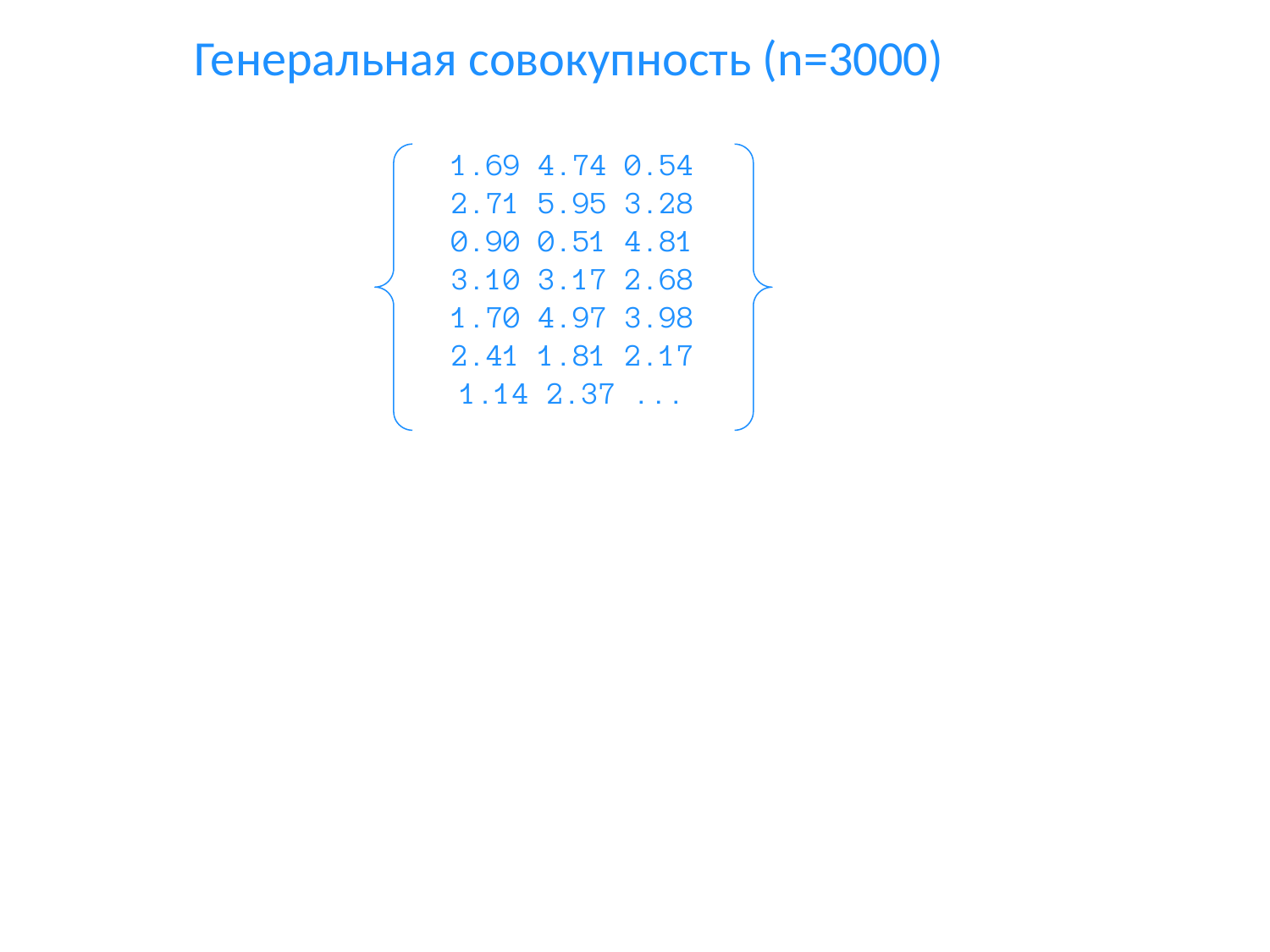

Генеральная совокупность (n=3000)
1.69 4.74 0.54 2.71 5.95 3.28 0.90 0.51 4.81 3.10 3.17 2.68 1.70 4.97 3.98 2.41 1.81 2.17 1.14 2.37 ...